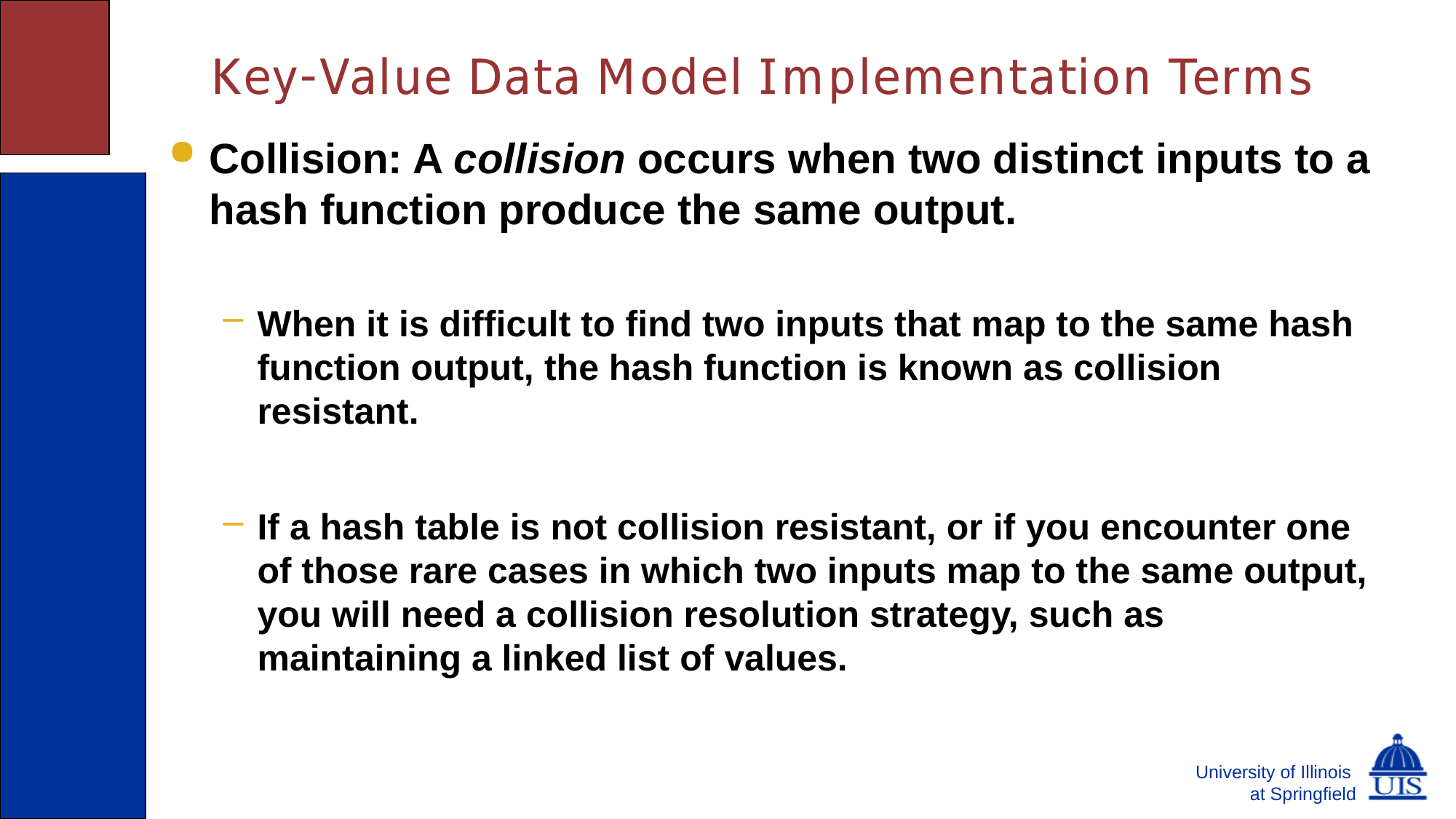

# Key-Value Data Model Implementation Terms
Collision: A collision occurs when two distinct inputs to a hash function produce the same output.

When it is difficult to find two inputs that map to the same hash function output, the hash function is known as collision resistant.

If a hash table is not collision resistant, or if you encounter one of those rare cases in which two inputs map to the same output, you will need a collision resolution strategy, such as maintaining a linked list of values.